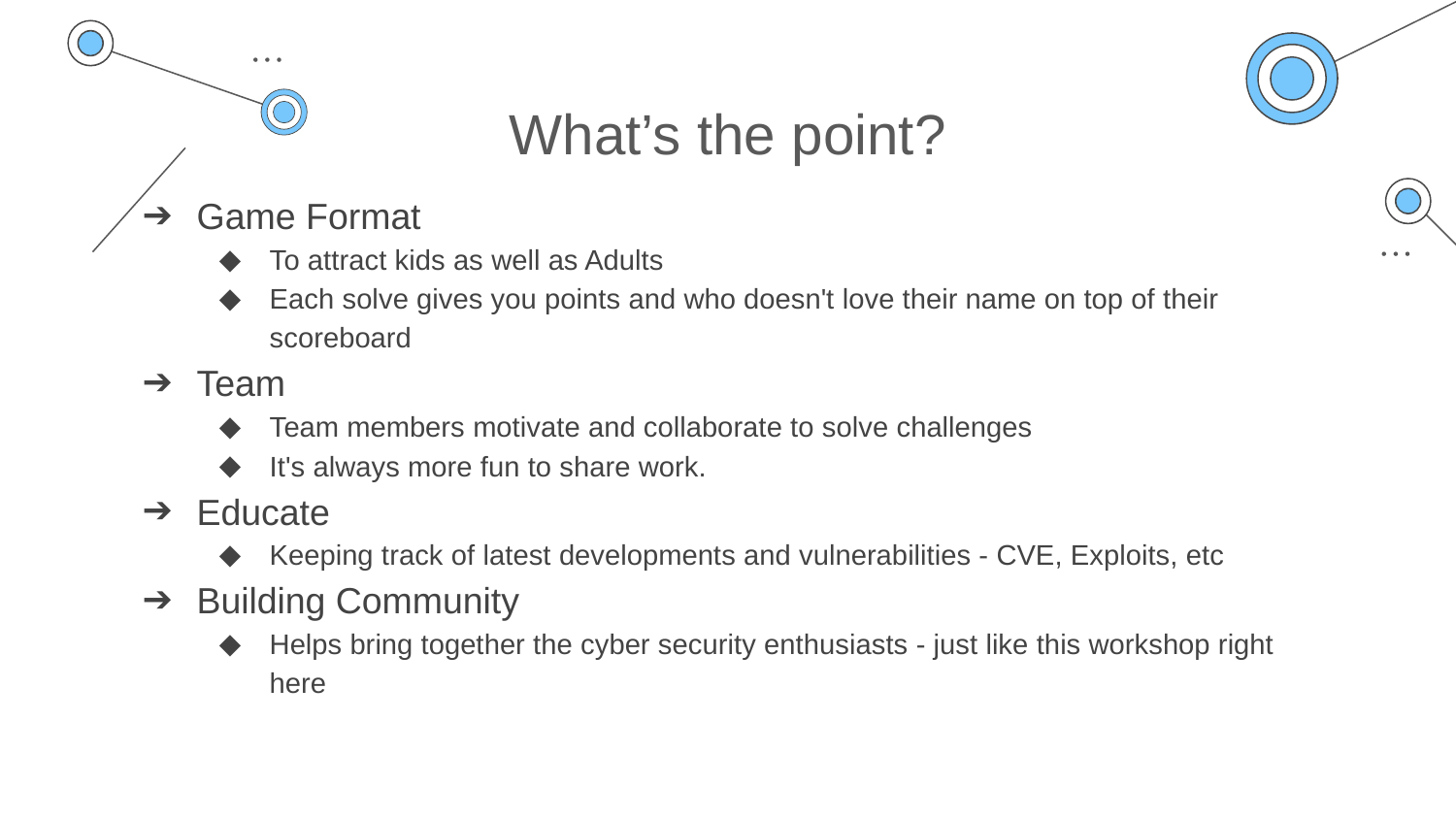

What’s the point?
Game Format
To attract kids as well as Adults
Each solve gives you points and who doesn't love their name on top of their scoreboard
Team
Team members motivate and collaborate to solve challenges
It's always more fun to share work.
Educate
Keeping track of latest developments and vulnerabilities - CVE, Exploits, etc
Building Community
Helps bring together the cyber security enthusiasts - just like this workshop right here